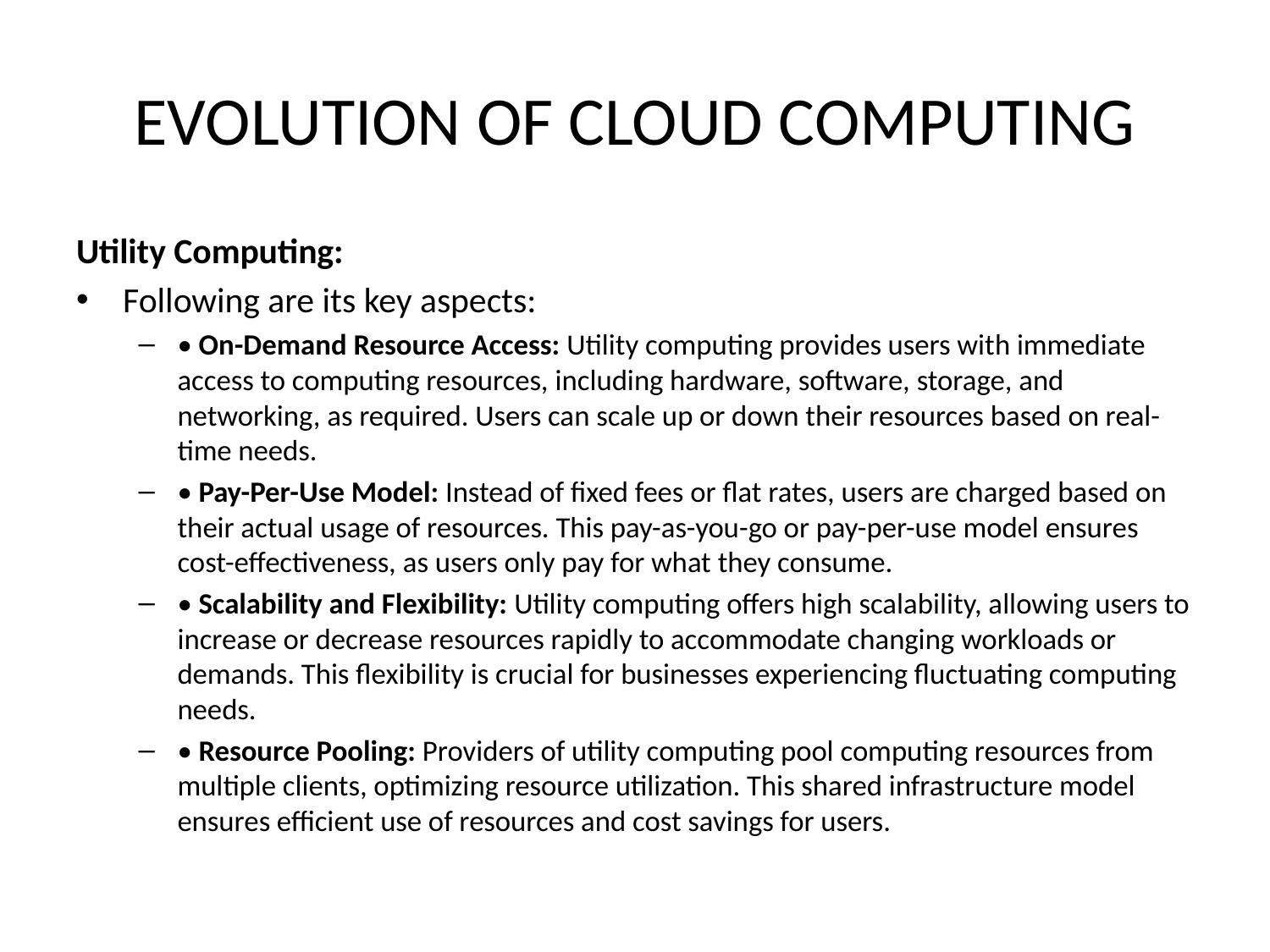

# EVOLUTION OF CLOUD COMPUTING
Utility Computing:
Following are its key aspects:
• On-Demand Resource Access: Utility computing provides users with immediate access to computing resources, including hardware, software, storage, and networking, as required. Users can scale up or down their resources based on real-time needs.
• Pay-Per-Use Model: Instead of fixed fees or flat rates, users are charged based on their actual usage of resources. This pay-as-you-go or pay-per-use model ensures cost-effectiveness, as users only pay for what they consume.
• Scalability and Flexibility: Utility computing offers high scalability, allowing users to increase or decrease resources rapidly to accommodate changing workloads or demands. This flexibility is crucial for businesses experiencing fluctuating computing needs.
• Resource Pooling: Providers of utility computing pool computing resources from multiple clients, optimizing resource utilization. This shared infrastructure model ensures efficient use of resources and cost savings for users.